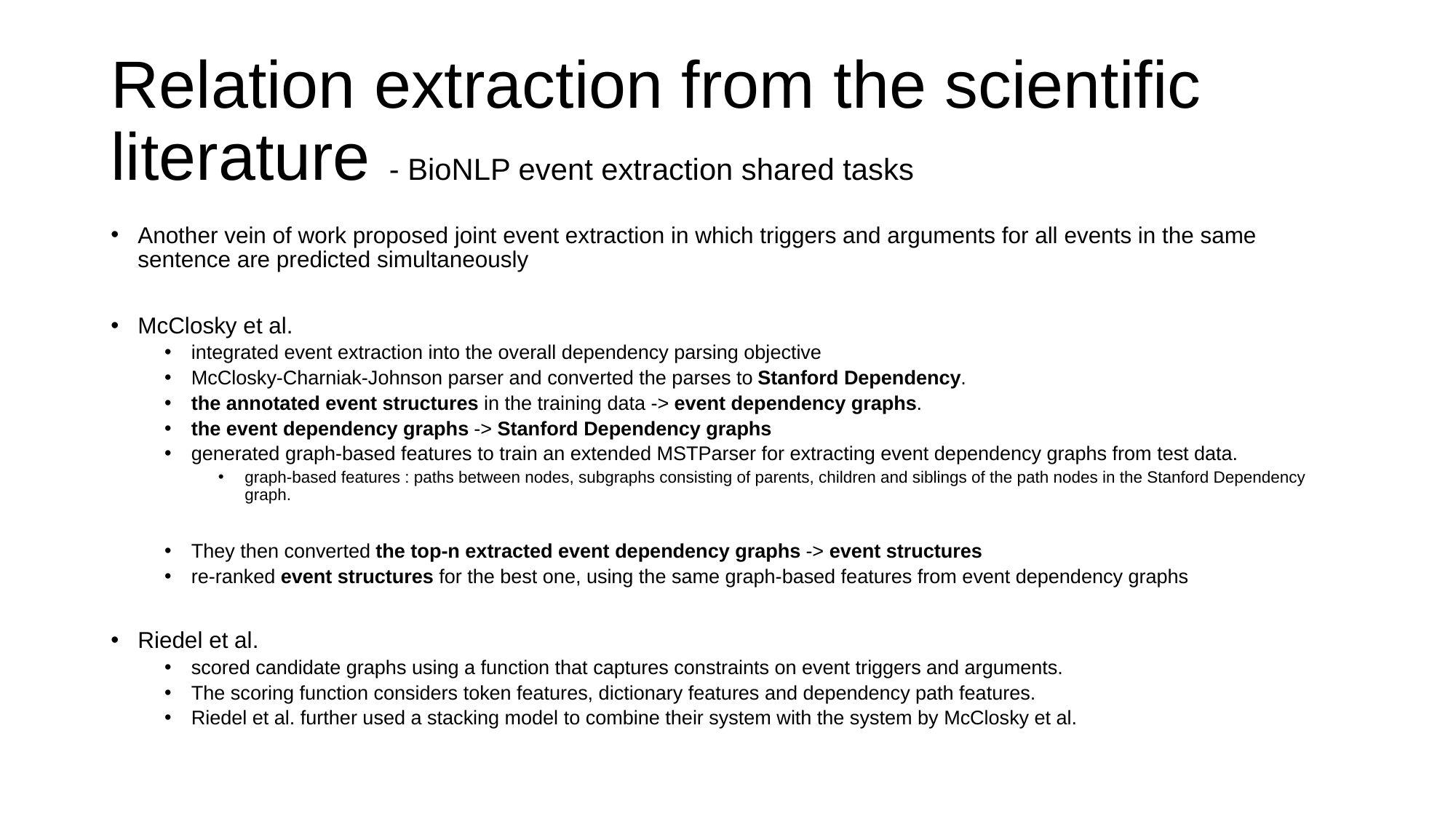

# Relation extraction from the scientific literature - BioNLP event extraction shared tasks
Another vein of work proposed joint event extraction in which triggers and arguments for all events in the same sentence are predicted simultaneously

McClosky et al.
integrated event extraction into the overall dependency parsing objective
McClosky-Charniak-Johnson parser and converted the parses to Stanford Dependency.
the annotated event structures in the training data -> event dependency graphs.
the event dependency graphs -> Stanford Dependency graphs
generated graph-based features to train an extended MSTParser for extracting event dependency graphs from test data.
graph-based features : paths between nodes, subgraphs consisting of parents, children and siblings of the path nodes in the Stanford Dependency graph.

They then converted the top-n extracted event dependency graphs -> event structures
re-ranked event structures for the best one, using the same graph-based features from event dependency graphs

Riedel et al.
scored candidate graphs using a function that captures constraints on event triggers and arguments.
The scoring function considers token features, dictionary features and dependency path features.
Riedel et al. further used a stacking model to combine their system with the system by McClosky et al.